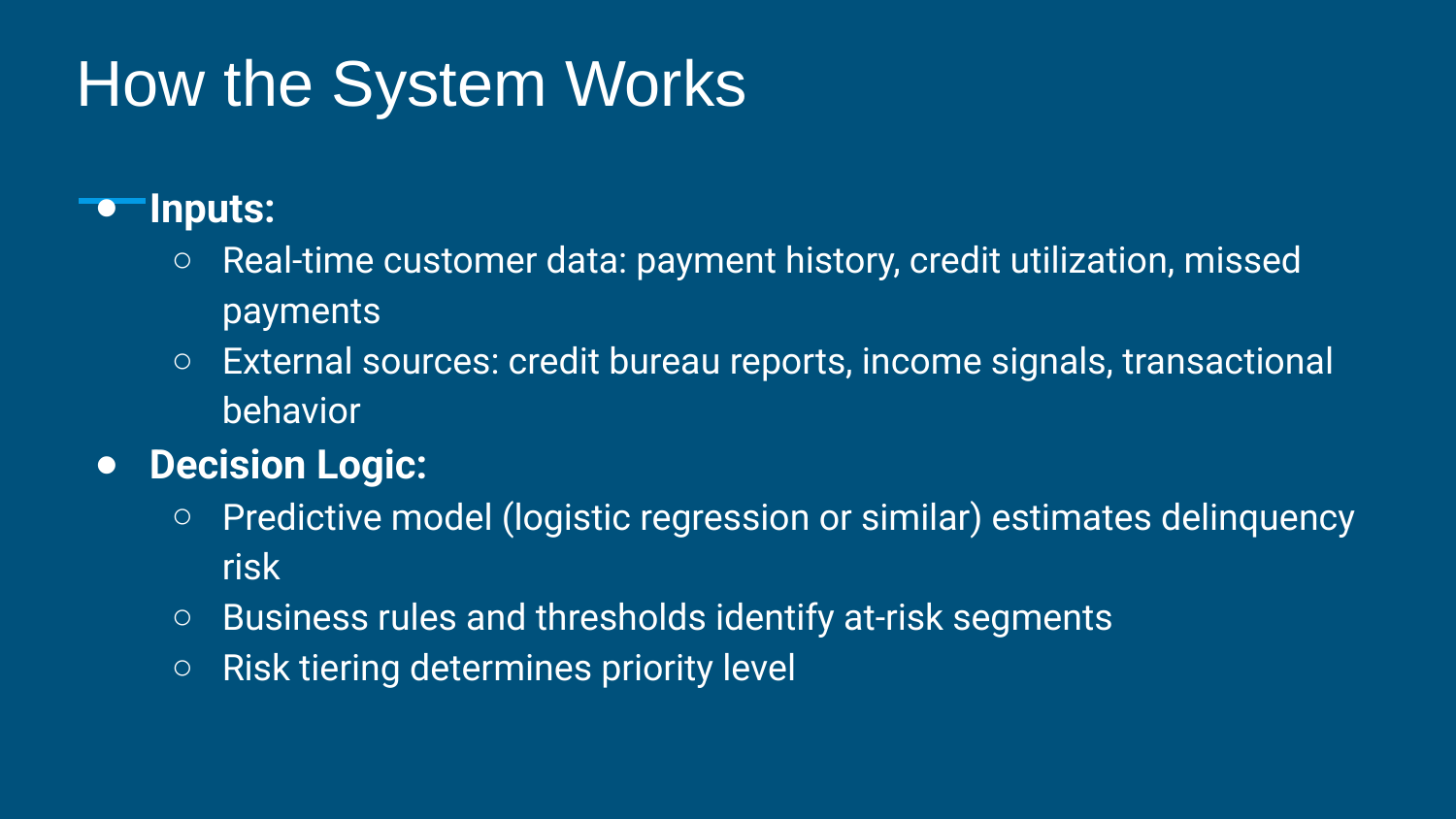

# How the System Works
Inputs:
Real-time customer data: payment history, credit utilization, missed payments
External sources: credit bureau reports, income signals, transactional behavior
Decision Logic:
Predictive model (logistic regression or similar) estimates delinquency risk
Business rules and thresholds identify at-risk segments
Risk tiering determines priority level